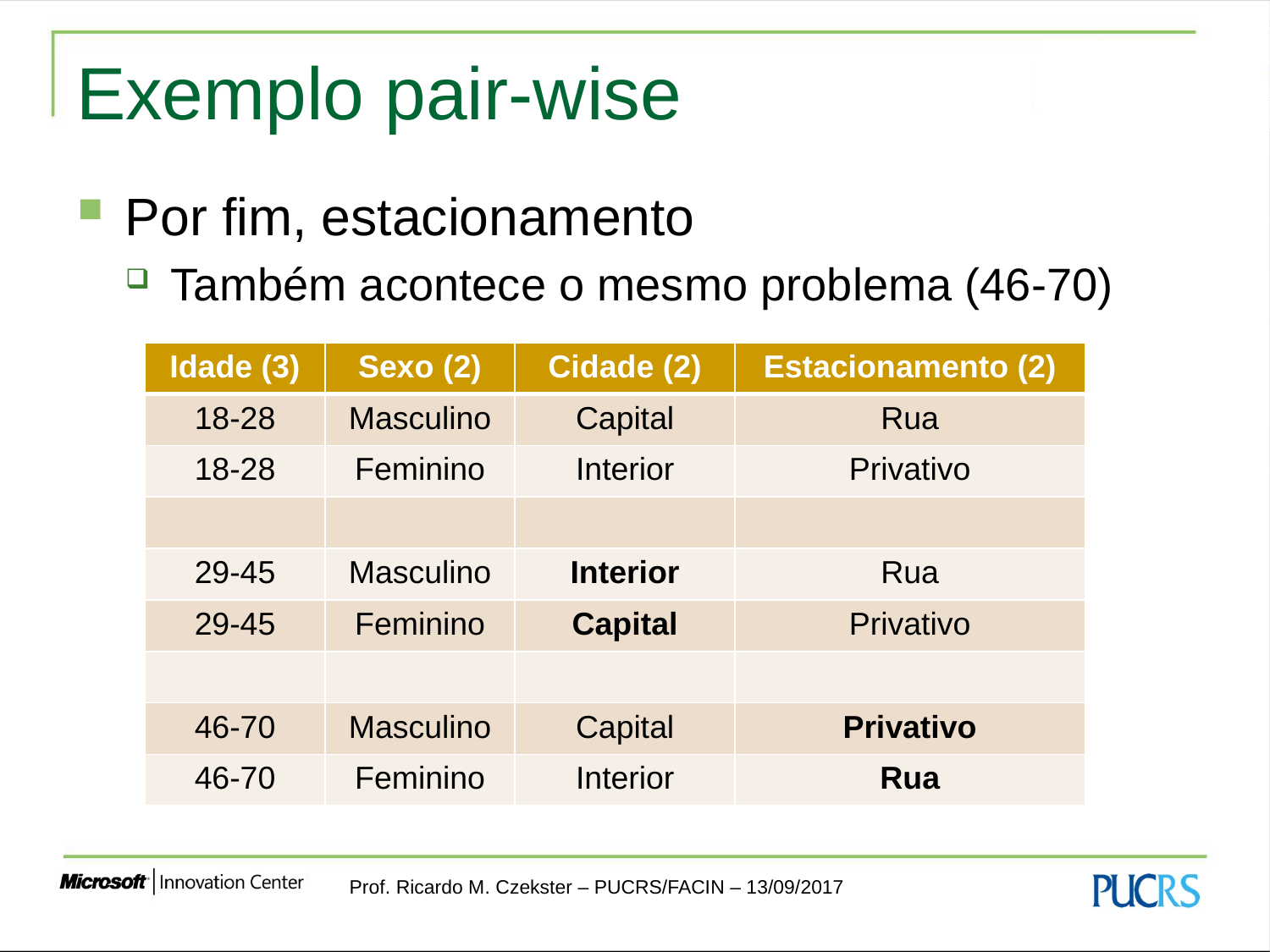

# Exemplo pair-wise
Por fim, estacionamento
Também acontece o mesmo problema (46-70)
| Idade (3) | Sexo (2) | Cidade (2) | Estacionamento (2) |
| --- | --- | --- | --- |
| 18-28 | Masculino | Capital | Rua |
| 18-28 | Feminino | Interior | Privativo |
|  |  |  |  |
| 29-45 | Masculino | Interior | Rua |
| 29-45 | Feminino | Capital | Privativo |
|  |  |  |  |
| 46-70 | Masculino | Capital | Privativo |
| 46-70 | Feminino | Interior | Rua |